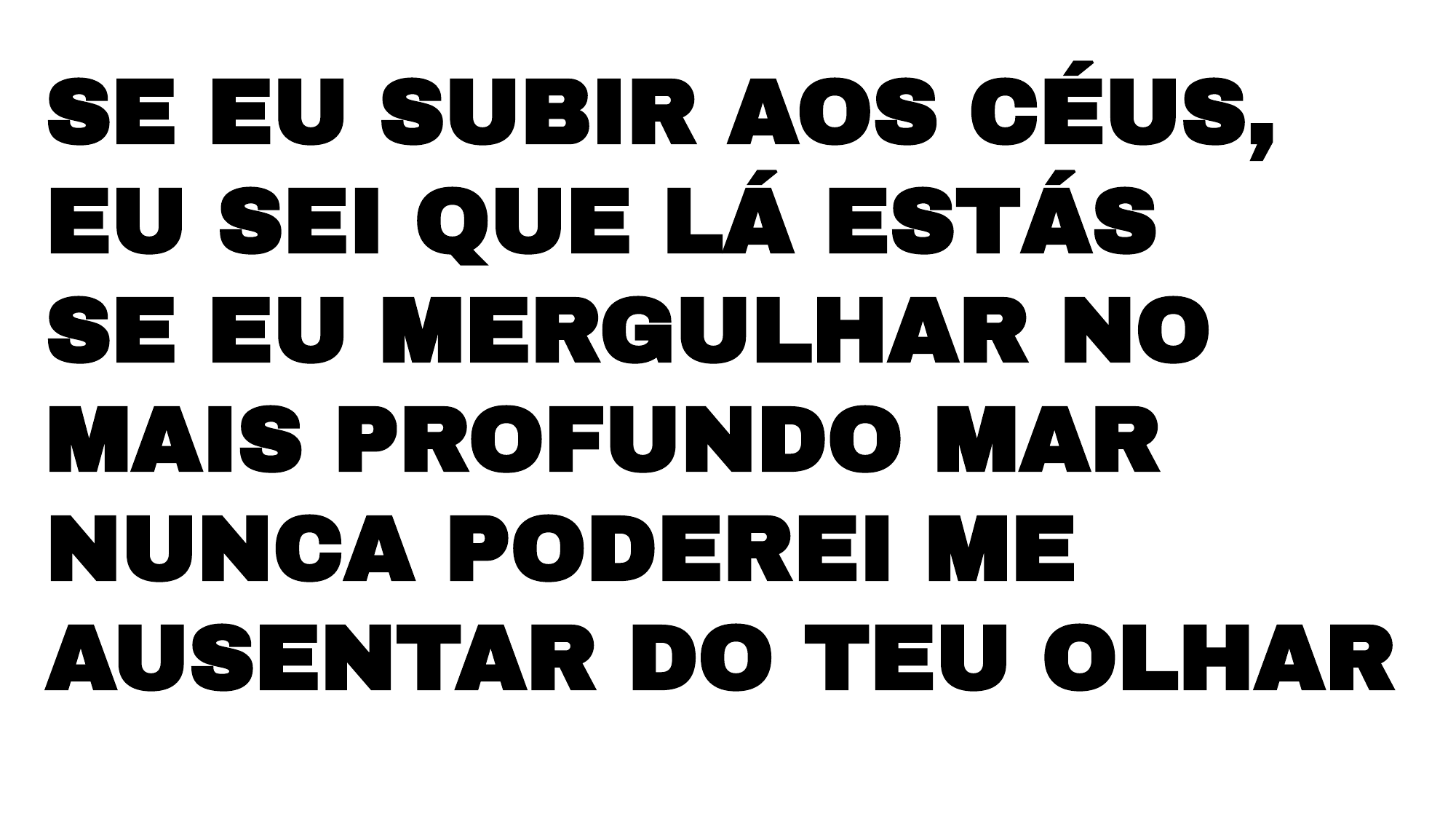

SE EU SUBIR AOS CÉUS, EU SEI QUE LÁ ESTÁS
SE EU MERGULHAR NO MAIS PROFUNDO MAR
NUNCA PODEREI ME AUSENTAR DO TEU OLHAR